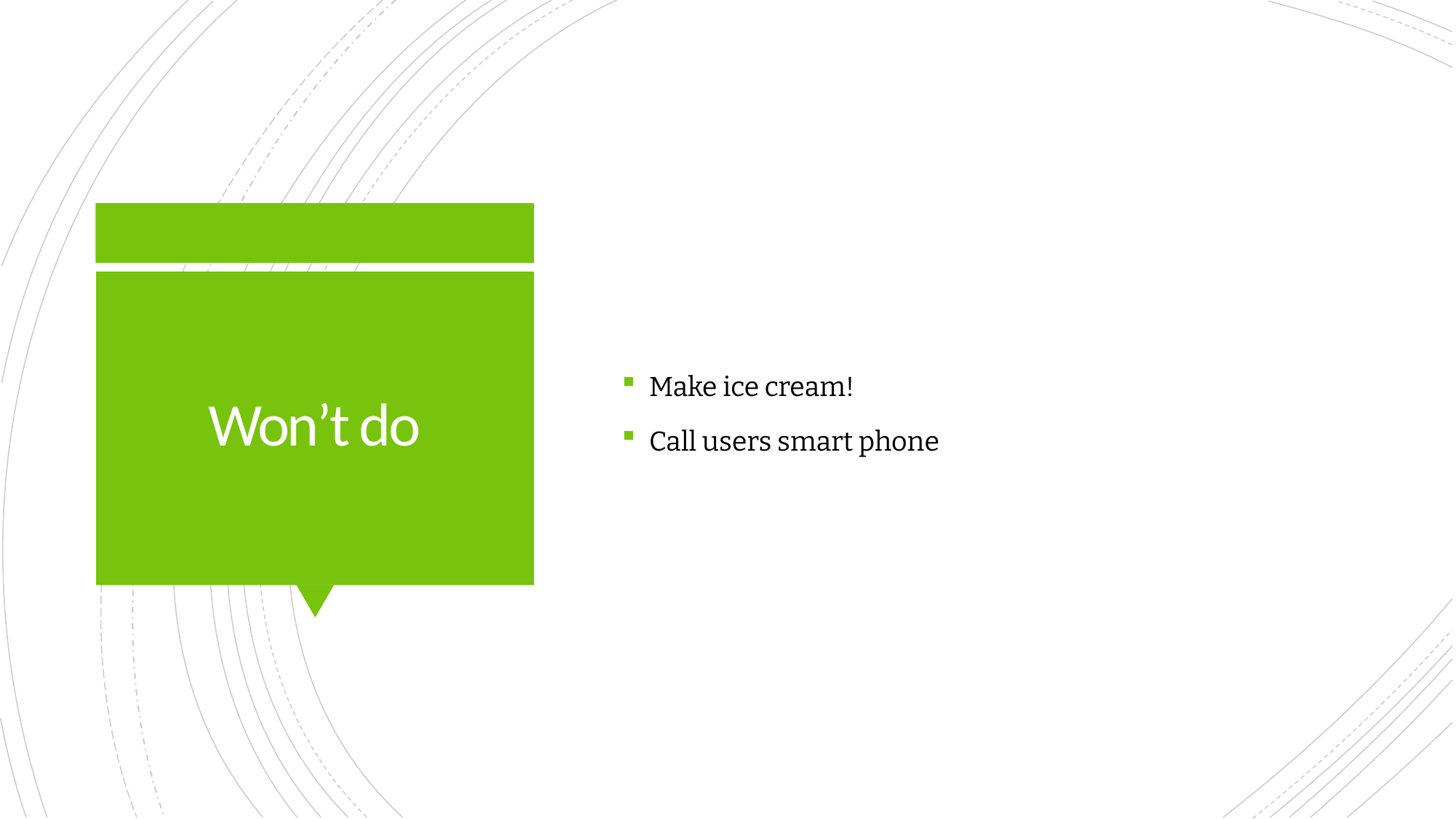

Make ice cream!
Call users smart phone
# Won’t do